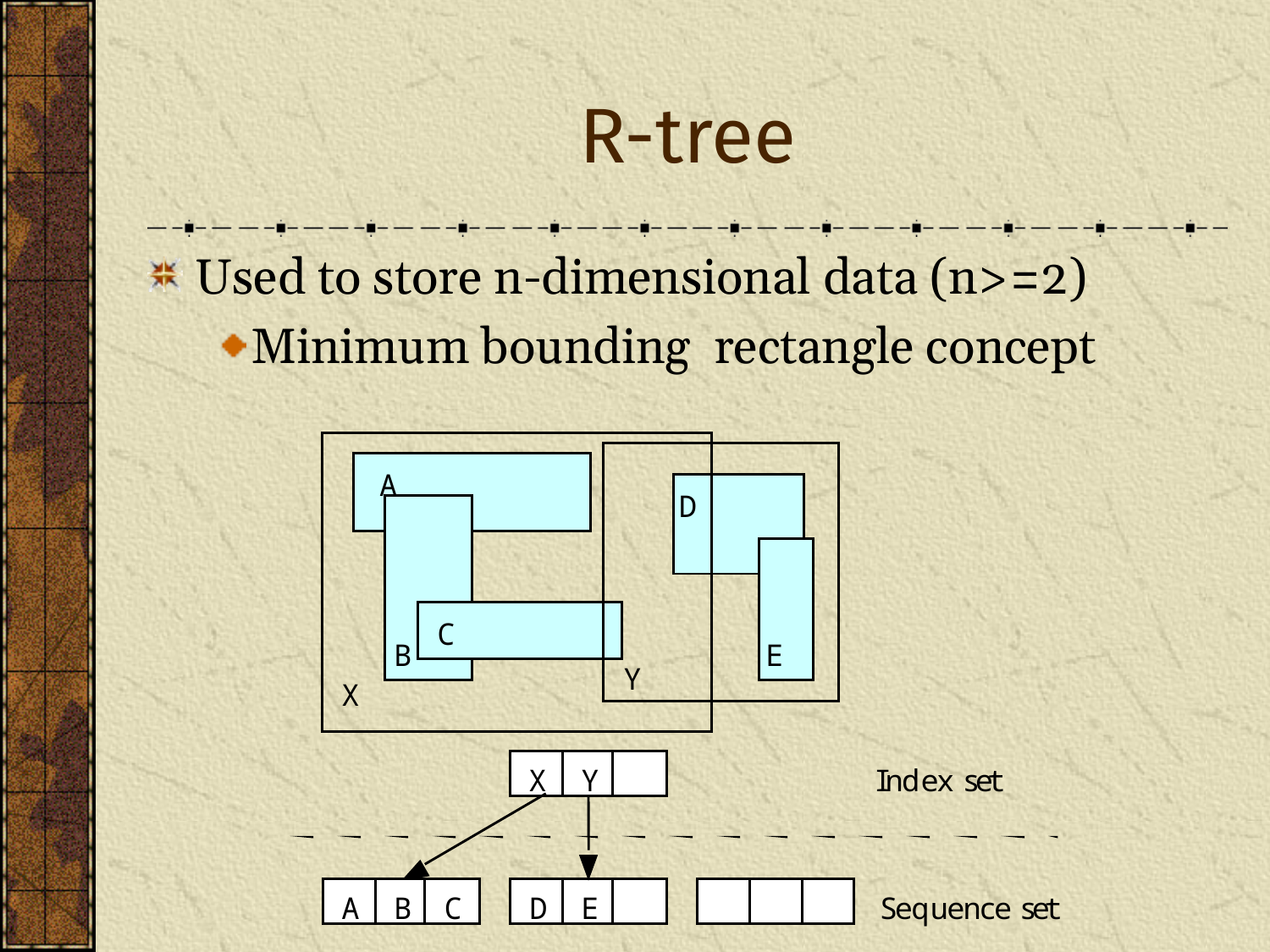

# R-tree
Used to store n-dimensional data (n>=2)
Minimum bounding  rectangle concept

A

D

C
B
E
Y
X

X
Y
I
n
d
e
x

s
e
t

A
B
C
D
E
S
e
q
u
e
n
c
e

s
e
t